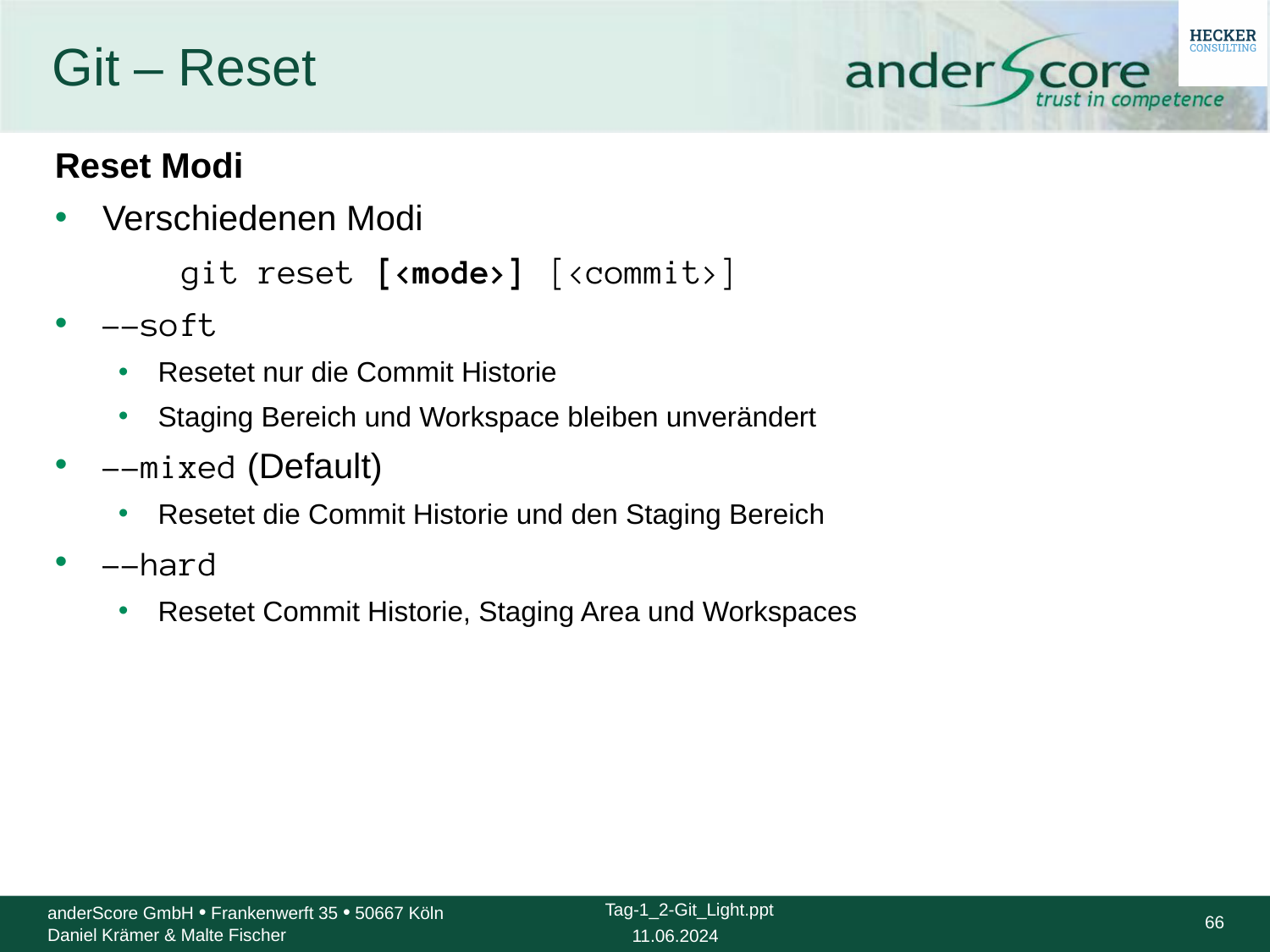

# Git – Reset
Reset Modi
Verschiedenen Modi
	git reset [<mode>] [<commit>]
--soft
Resetet nur die Commit Historie
Staging Bereich und Workspace bleiben unverändert
--mixed (Default)
Resetet die Commit Historie und den Staging Bereich
--hard
Resetet Commit Historie, Staging Area und Workspaces